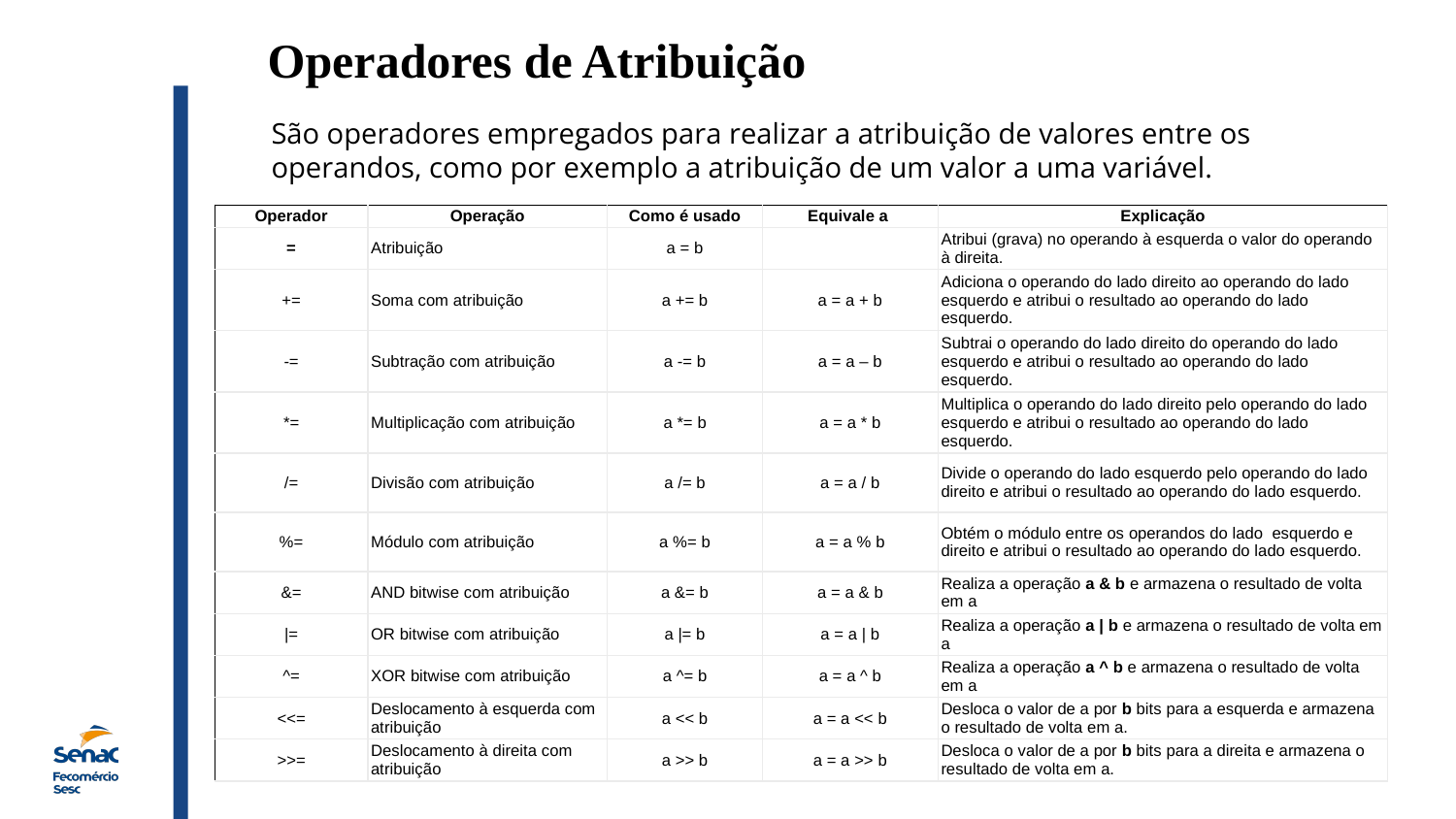

Operadores de Atribuição
São operadores empregados para realizar a atribuição de valores entre os operandos, como por exemplo a atribuição de um valor a uma variável.
| Operador | Operação | Como é usado | Equivale a | Explicação |
| --- | --- | --- | --- | --- |
| = | Atribuição | a = b |  | Atribui (grava) no operando à esquerda o valor do operando à direita. |
| += | Soma com atribuição | a += b | a = a + b | Adiciona o operando do lado direito ao operando do lado esquerdo e atribui o resultado ao operando do lado esquerdo. |
| -= | Subtração com atribuição | a -= b | a = a – b | Subtrai o operando do lado direito do operando do lado esquerdo e atribui o resultado ao operando do lado esquerdo. |
| \*= | Multiplicação com atribuição | a \*= b | a = a \* b | Multiplica o operando do lado direito pelo operando do lado esquerdo e atribui o resultado ao operando do lado esquerdo. |
| /= | Divisão com atribuição | a /= b | a = a / b | Divide o operando do lado esquerdo pelo operando do lado direito e atribui o resultado ao operando do lado esquerdo. |
| %= | Módulo com atribuição | a %= b | a = a % b | Obtém o módulo entre os operandos do lado  esquerdo e direito e atribui o resultado ao operando do lado esquerdo. |
| &= | AND bitwise com atribuição | a &= b | a = a & b | Realiza a operação a & b e armazena o resultado de volta em a |
| |= | OR bitwise com atribuição | a |= b | a = a | b | Realiza a operação a | b e armazena o resultado de volta em a |
| ^= | XOR bitwise com atribuição | a ^= b | a = a ^ b | Realiza a operação a ^ b e armazena o resultado de volta em a |
| <<= | Deslocamento à esquerda com atribuição | a << b | a = a << b | Desloca o valor de a por b bits para a esquerda e armazena o resultado de volta em a. |
| >>= | Deslocamento à direita com atribuição | a >> b | a = a >> b | Desloca o valor de a por b bits para a direita e armazena o resultado de volta em a. |